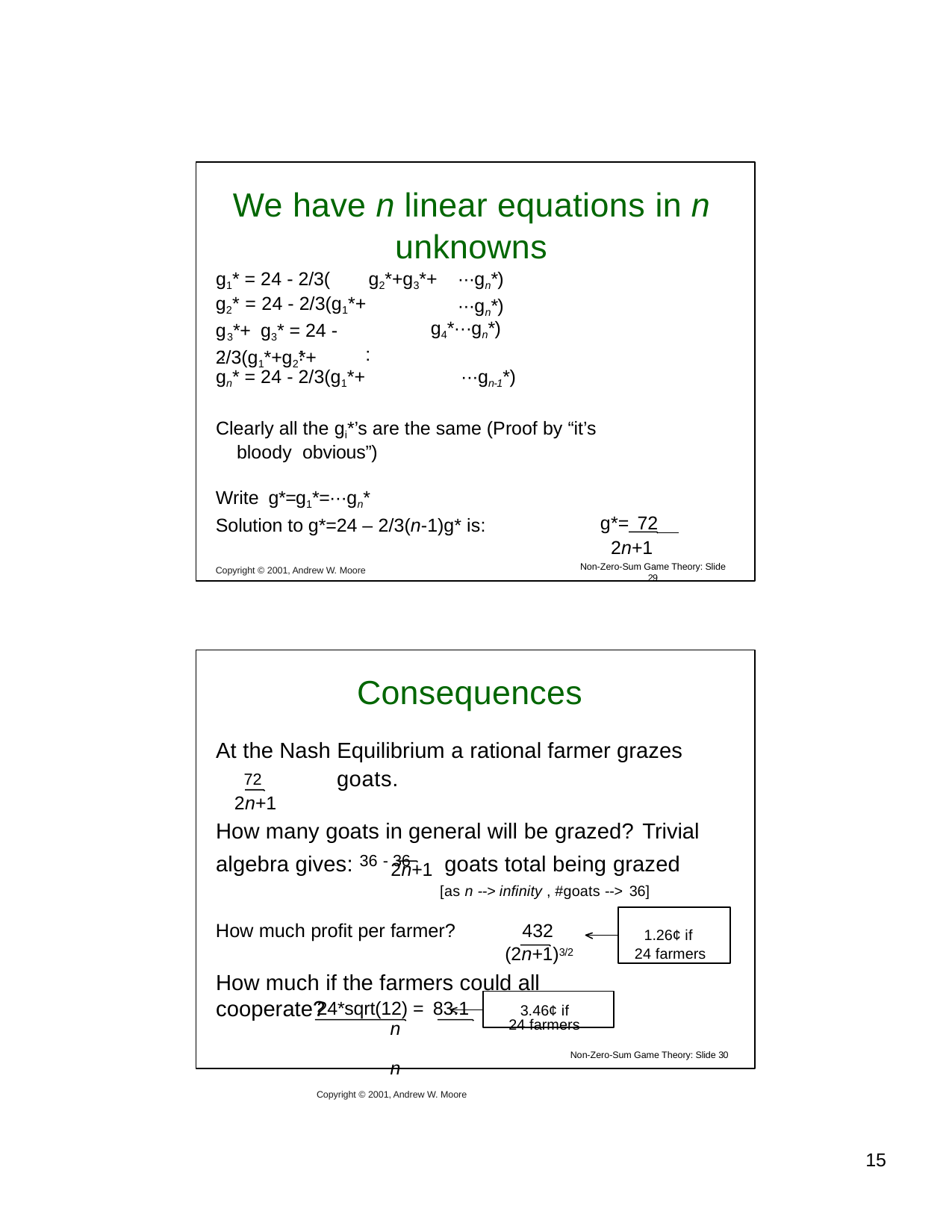

# We have n linear equations in n
unknowns
···gn*)
···gn*)
g1* = 24 - 2/3(	g2*+g3*+
g2* = 24 - 2/3(g1*+	g3*+  g3* = 24 - 2/3(g1*+g2*+
g4*···gn*)
:	:	:
gn* = 24 - 2/3(g1*+	···gn-1*)

Clearly all the gi*’s are the same (Proof by “it’s bloody  obvious”)
Write g*=g1*=···gn*
Solution to g*=24 – 2/3(n-1)g* is:

Copyright © 2001, Andrew W. Moore
g*= 72
2n+1
Non-Zero-Sum Game Theory: Slide 29

Consequences
At the Nash Equilibrium a rational farmer grazes
72	goats.
2n+1
How many goats in general will be grazed? Trivial

algebra gives: 36 - 36	goats total being grazed
2n+1

[as n --> infinity , #goats --> 36]

How much profit per farmer?	432
(2n+1)3/2
1.26¢ if  24 farmers

How much if the farmers could all cooperate?

24*sqrt(12) = 83.1
n	n
Copyright © 2001, Andrew W. Moore
3.46¢ if  24 farmers

Non-Zero-Sum Game Theory: Slide 30
15